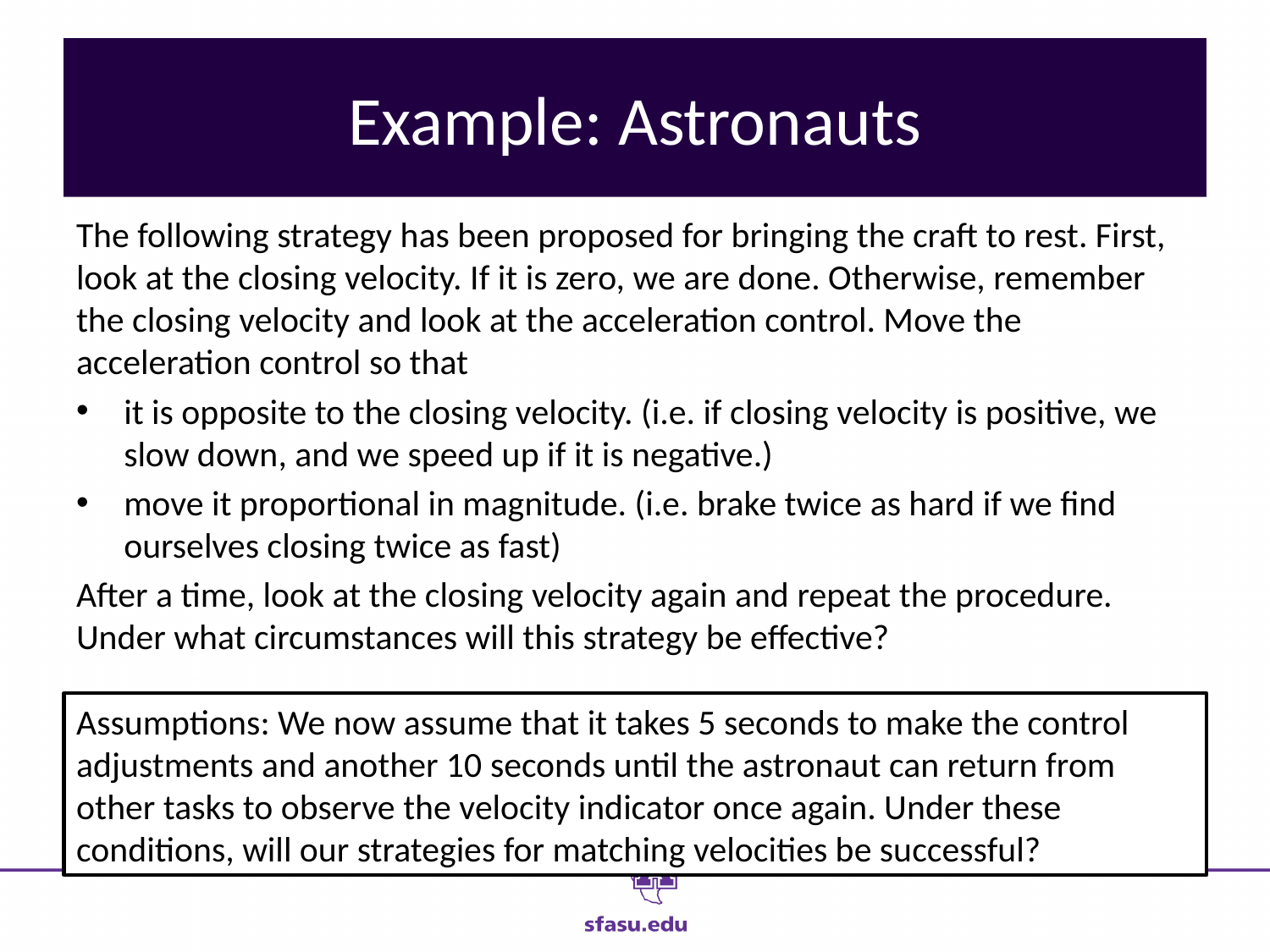

# Example: Astronauts
The following strategy has been proposed for bringing the craft to rest. First, look at the closing velocity. If it is zero, we are done. Otherwise, remember the closing velocity and look at the acceleration control. Move the acceleration control so that
it is opposite to the closing velocity. (i.e. if closing velocity is positive, we slow down, and we speed up if it is negative.)
move it proportional in magnitude. (i.e. brake twice as hard if we find ourselves closing twice as fast)
After a time, look at the closing velocity again and repeat the procedure. Under what circumstances will this strategy be effective?
Assumptions: We now assume that it takes 5 seconds to make the control adjustments and another 10 seconds until the astronaut can return from other tasks to observe the velocity indicator once again. Under these conditions, will our strategies for matching velocities be successful?